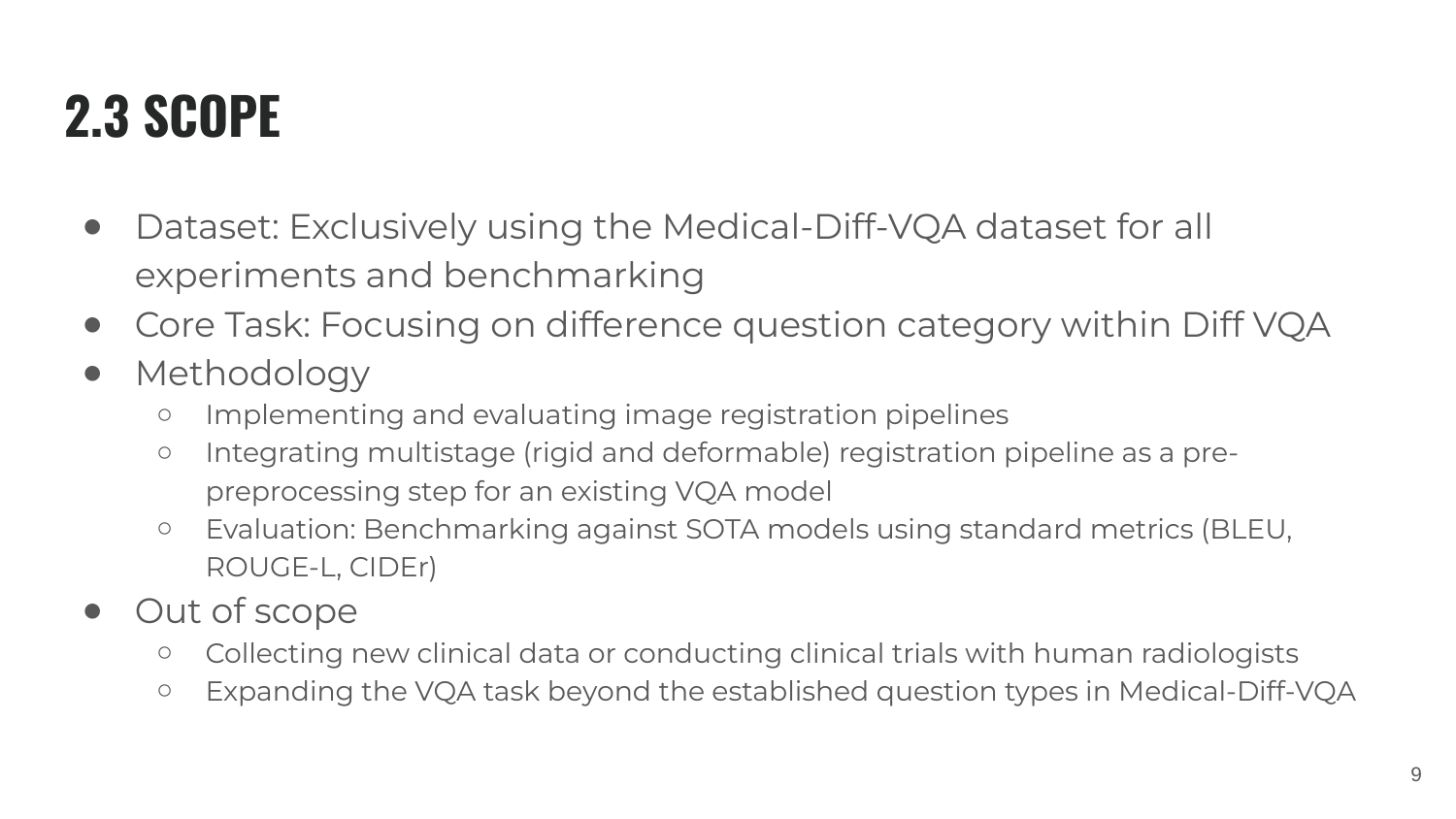

# 2.3 SCOPE
Dataset: Exclusively using the Medical-Diff-VQA dataset for all experiments and benchmarking
Core Task: Focusing on difference question category within Diff VQA
Methodology
Implementing and evaluating image registration pipelines
Integrating multistage (rigid and deformable) registration pipeline as a pre-preprocessing step for an existing VQA model
Evaluation: Benchmarking against SOTA models using standard metrics (BLEU, ROUGE-L, CIDEr)
Out of scope
Collecting new clinical data or conducting clinical trials with human radiologists
Expanding the VQA task beyond the established question types in Medical-Diff-VQA
9